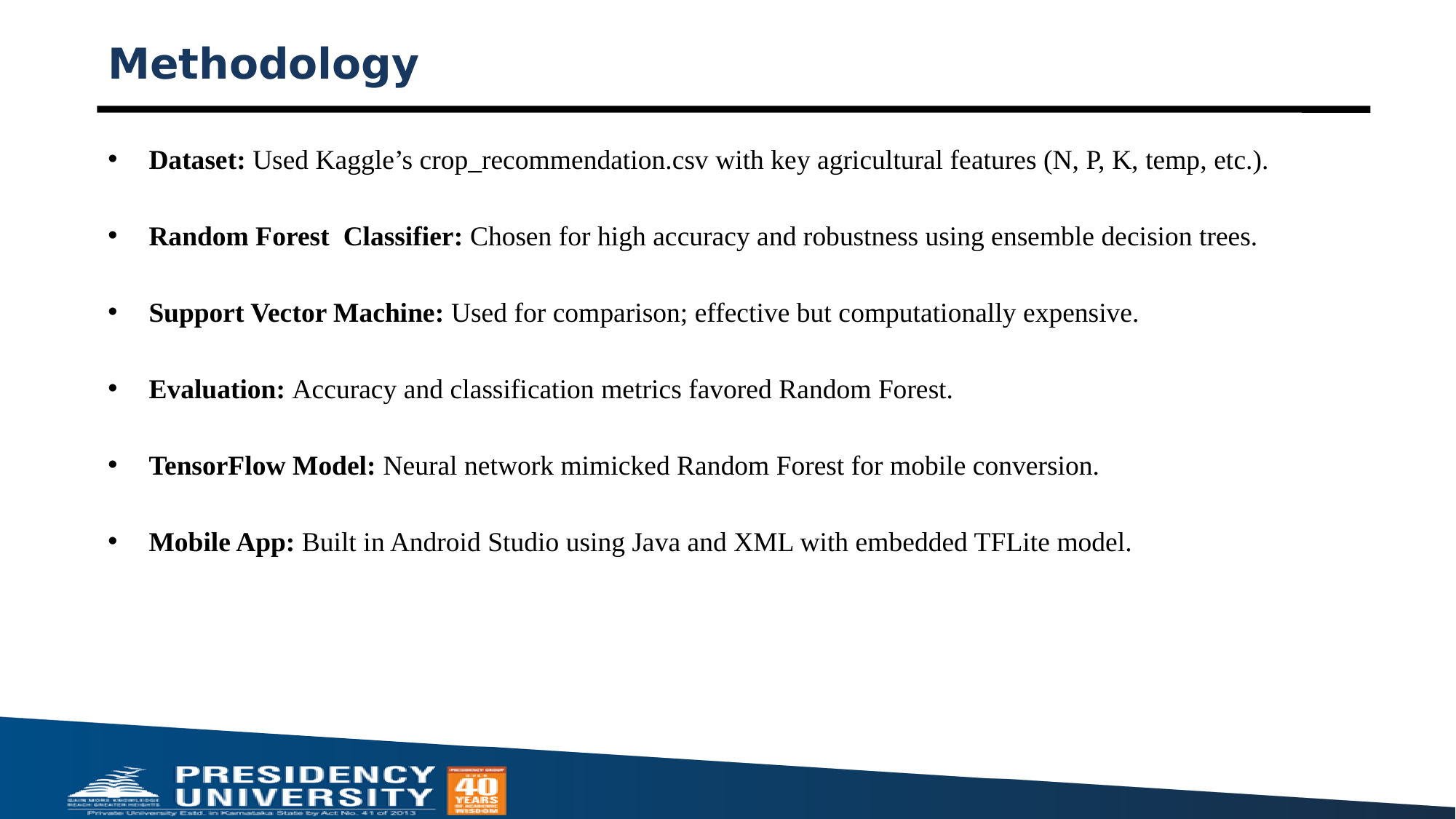

# Methodology
Dataset: Used Kaggle’s crop_recommendation.csv with key agricultural features (N, P, K, temp, etc.).

Random Forest  Classifier: Chosen for high accuracy and robustness using ensemble decision trees.

Support Vector Machine: Used for comparison; effective but computationally expensive.

Evaluation: Accuracy and classification metrics favored Random Forest.

TensorFlow Model: Neural network mimicked Random Forest for mobile conversion.

Mobile App: Built in Android Studio using Java and XML with embedded TFLite model.